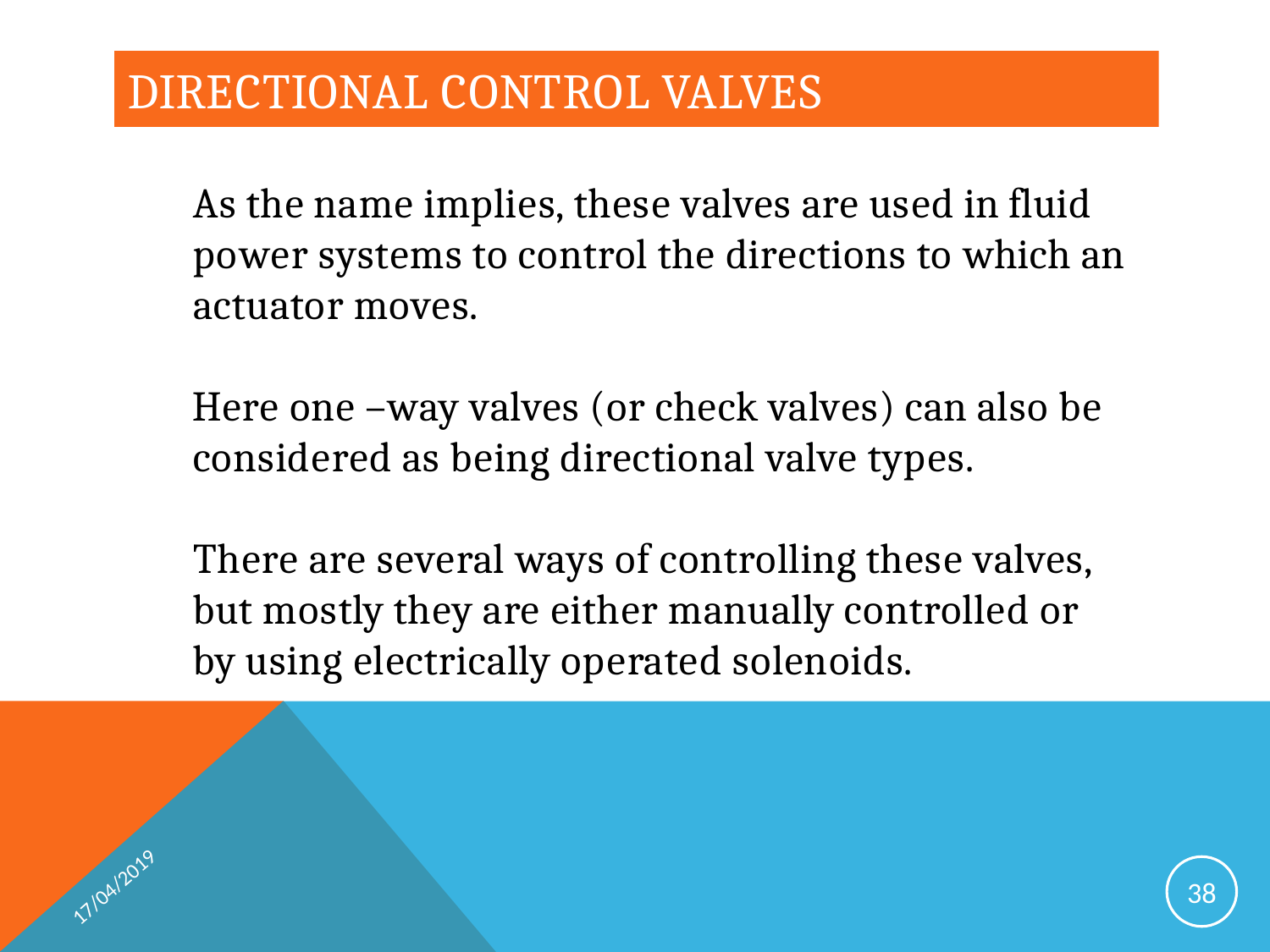

# DIRECTIONAL CONTROL VALVES
As the name implies, these valves are used in fluid power systems to control the directions to which an actuator moves.

Here one –way valves (or check valves) can also be considered as being directional valve types.

There are several ways of controlling these valves, but mostly they are either manually controlled or by using electrically operated solenoids.
17/04/2019
38